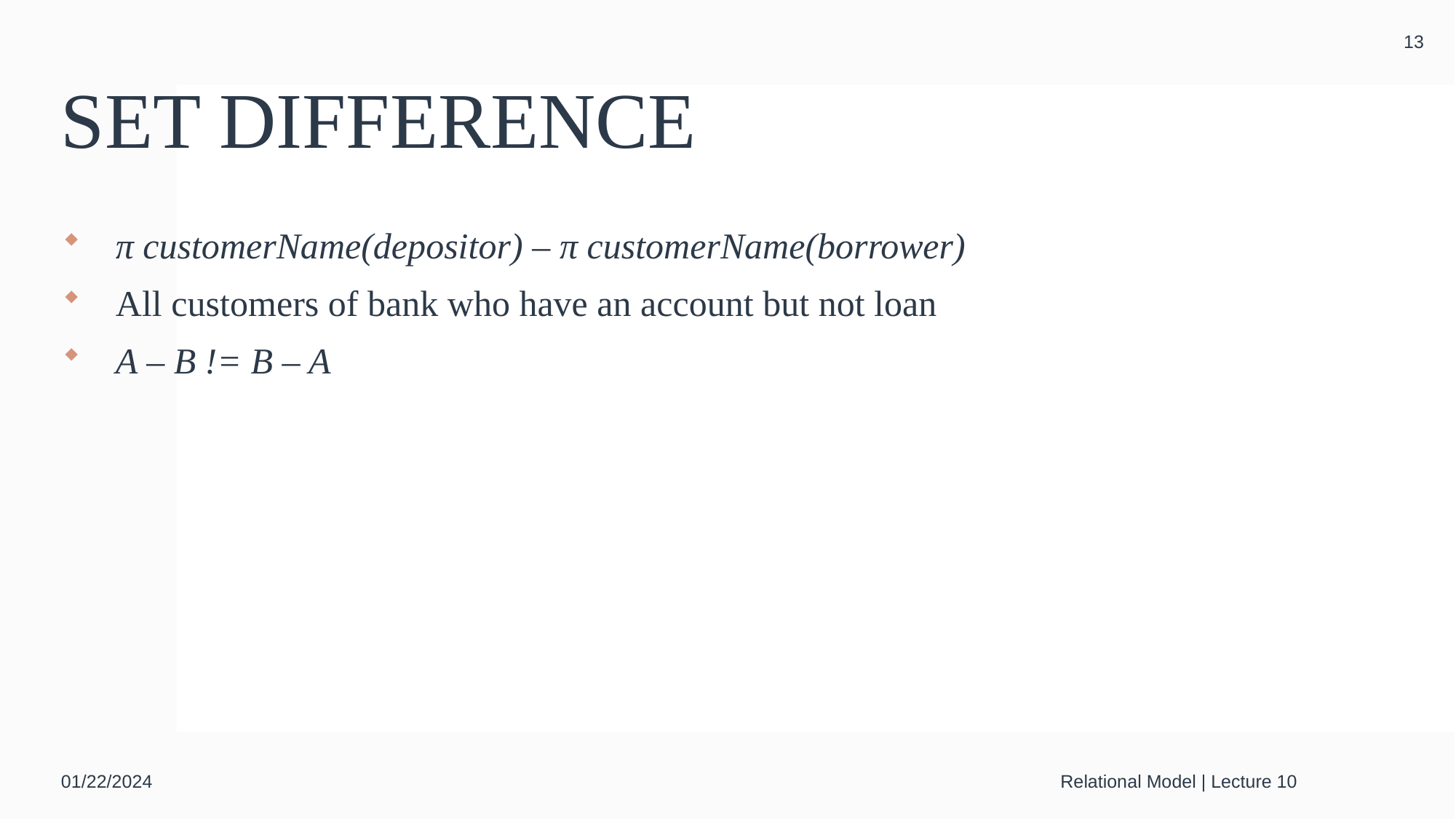

13
# SET DIFFERENCE
π customerName(depositor) – π customerName(borrower)
All customers of bank who have an account but not loan
A – B != B – A
01/22/2024
Relational Model | Lecture 10